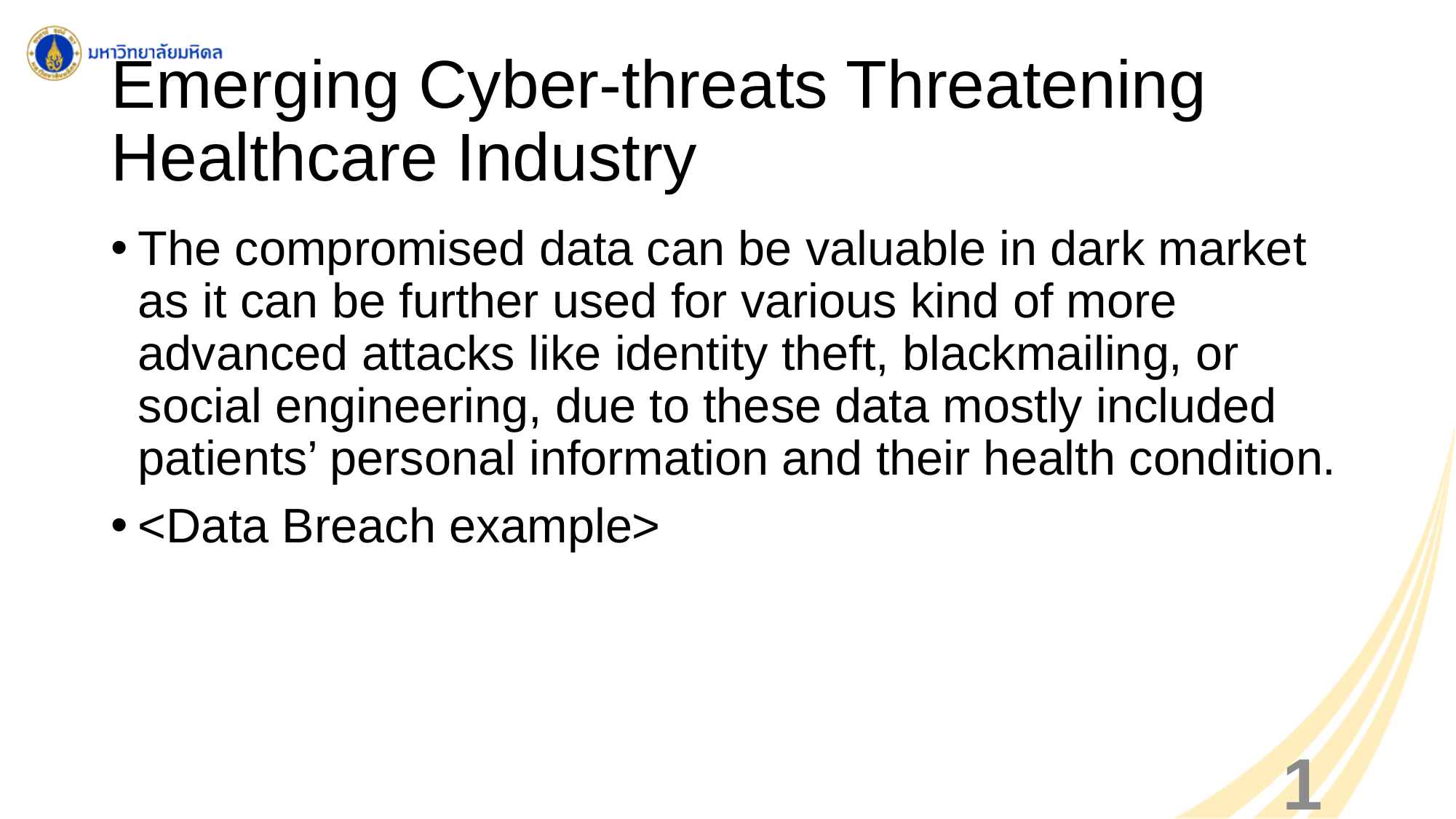

# Emerging Cyber-threats Threatening Healthcare Industry
The compromised data can be valuable in dark market as it can be further used for various kind of more advanced attacks like identity theft, blackmailing, or social engineering, due to these data mostly included patients’ personal information and their health condition.
<Data Breach example>
16